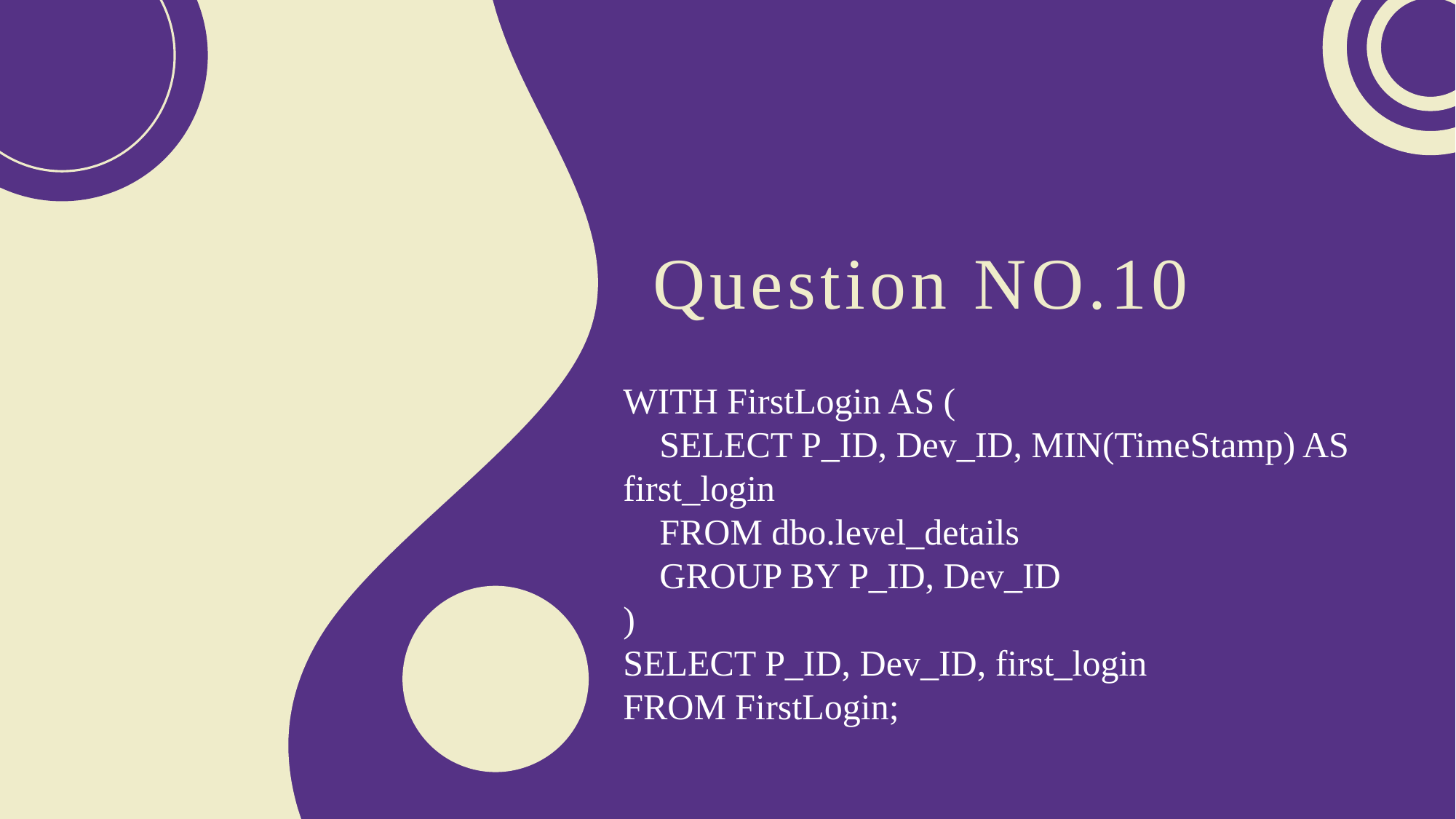

Question NO.10
WITH FirstLogin AS (
    SELECT P_ID, Dev_ID, MIN(TimeStamp) AS first_login
    FROM dbo.level_details
    GROUP BY P_ID, Dev_ID
)
SELECT P_ID, Dev_ID, first_login
FROM FirstLogin;